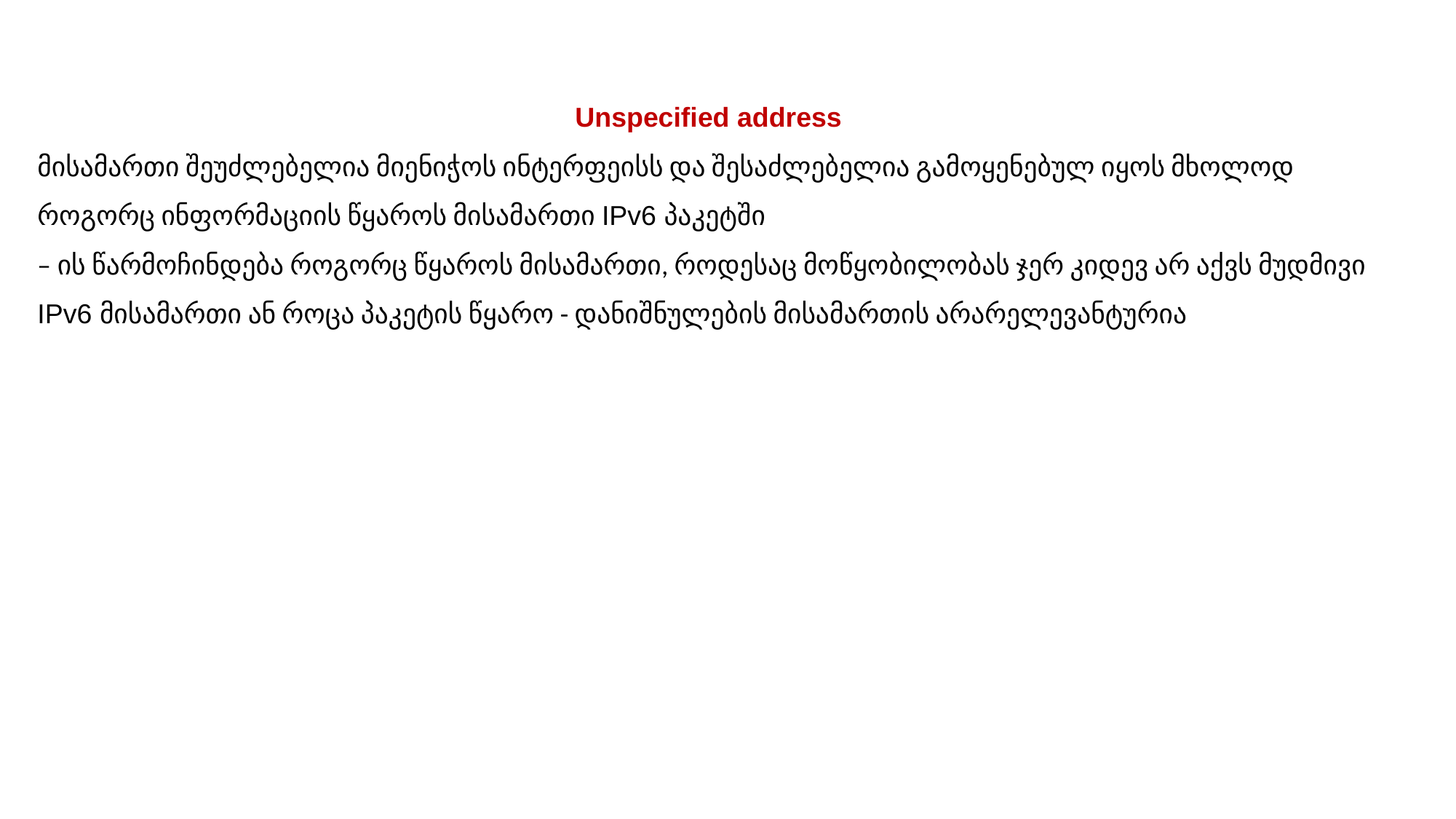

Unspecified address
მისამართი შეუძლებელია მიენიჭოს ინტერფეისს და შესაძლებელია გამოყენებულ იყოს მხოლოდ როგორც ინფორმაციის წყაროს მისამართი IPv6 პაკეტში
– ის წარმოჩინდება როგორც წყაროს მისამართი, როდესაც მოწყობილობას ჯერ კიდევ არ აქვს მუდმივი IPv6 მისამართი ან როცა პაკეტის წყარო - დანიშნულების მისამართის არარელევანტურია